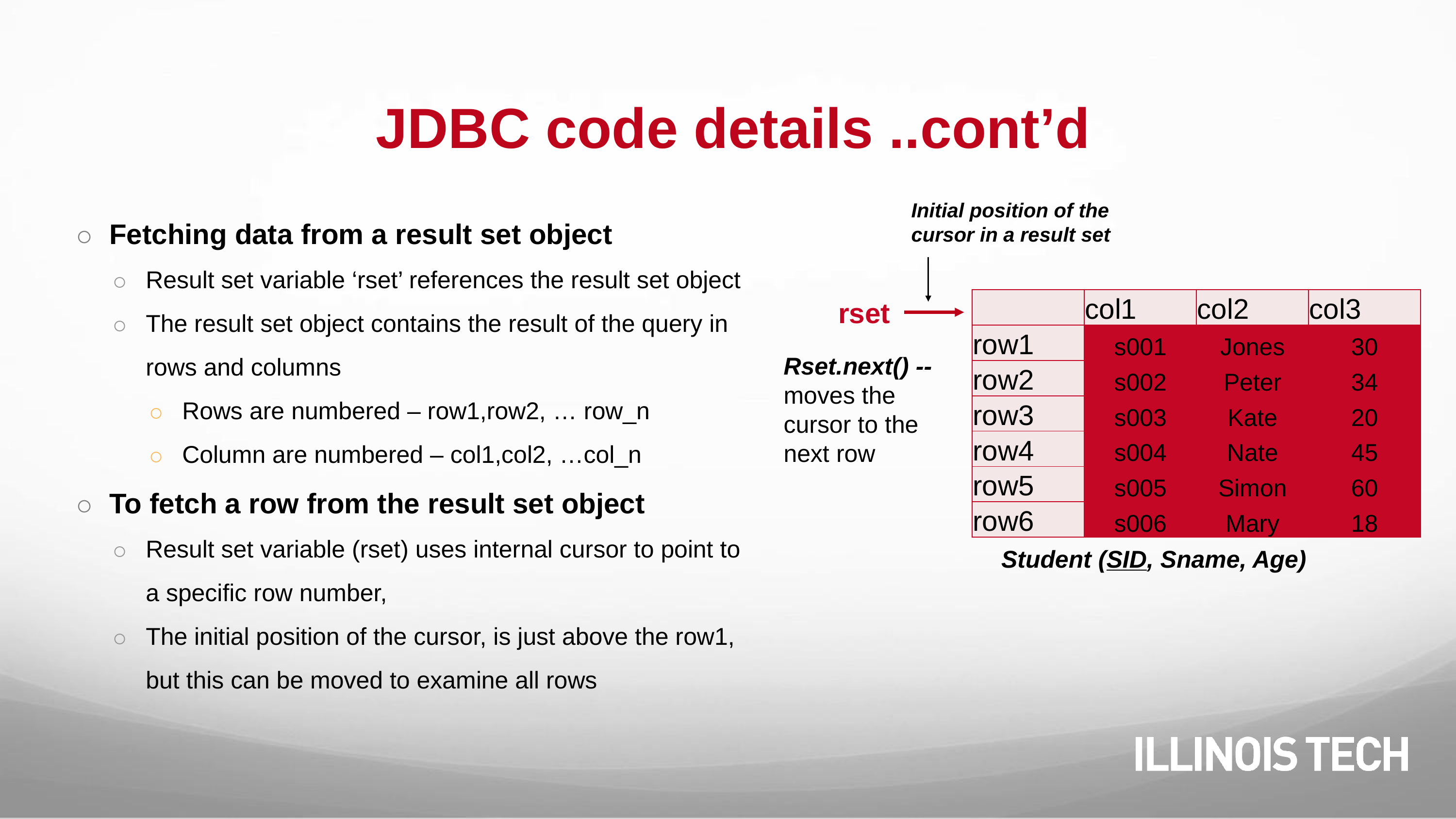

# JDBC code details ..cont’d
Initial position of the cursor in a result set
Fetching data from a result set object
Result set variable ‘rset’ references the result set object
The result set object contains the result of the query in rows and columns
Rows are numbered – row1,row2, … row_n
Column are numbered – col1,col2, …col_n
To fetch a row from the result set object
Result set variable (rset) uses internal cursor to point to a specific row number,
The initial position of the cursor, is just above the row1, but this can be moved to examine all rows

|  | col1 | col2 | col3 |
| --- | --- | --- | --- |
| row1 | s001 | Jones | 30 |
| row2 | s002 | Peter | 34 |
| row3 | s003 | Kate | 20 |
| row4 | s004 | Nate | 45 |
| row5 | s005 | Simon | 60 |
| row6 | s006 | Mary | 18 |
rset
Rset.next() -- moves the cursor to the next row
Student (SID, Sname, Age)